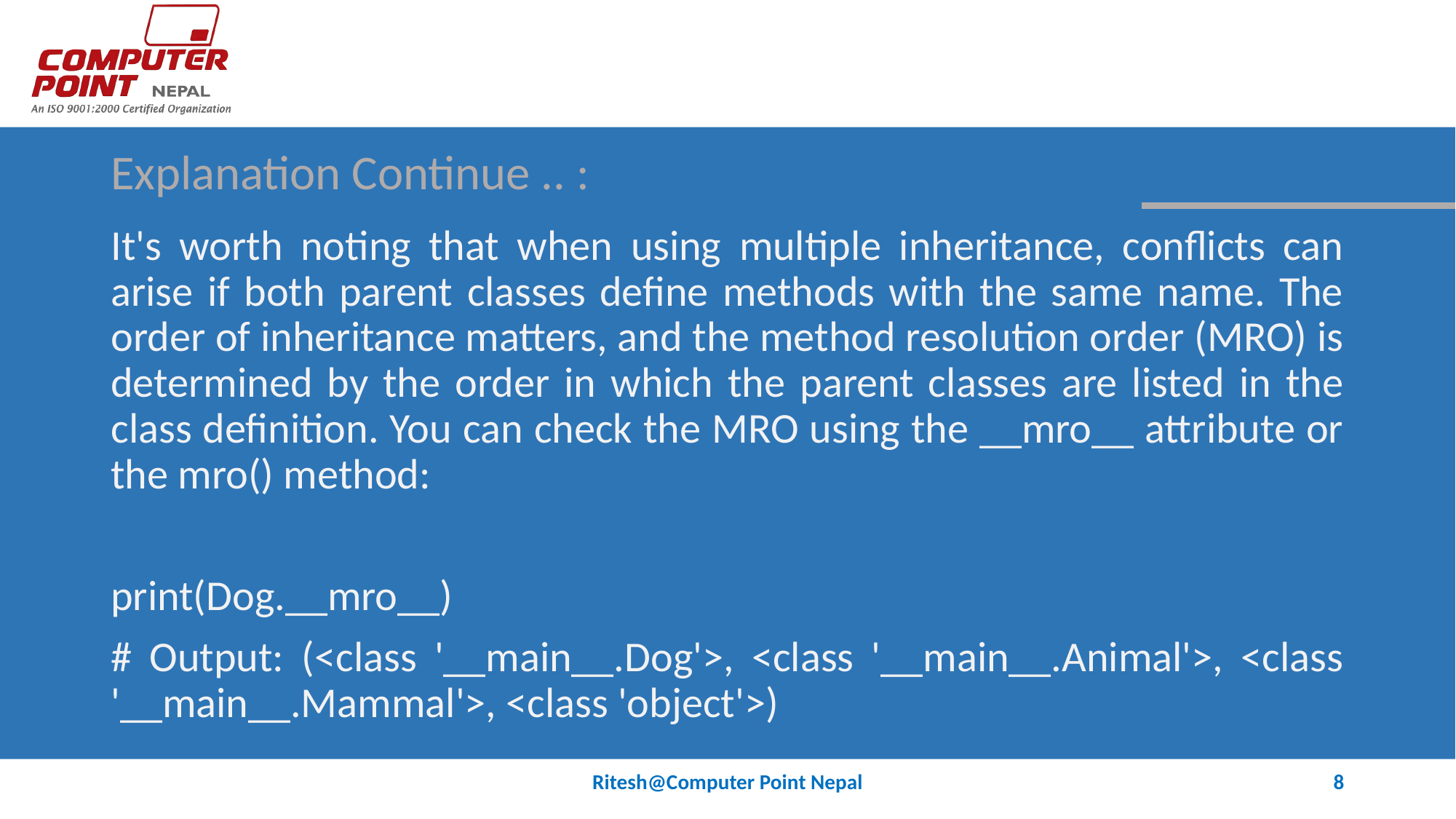

# Explanation Continue .. :
It's worth noting that when using multiple inheritance, conflicts can arise if both parent classes define methods with the same name. The order of inheritance matters, and the method resolution order (MRO) is determined by the order in which the parent classes are listed in the class definition. You can check the MRO using the __mro__ attribute or the mro() method:

print(Dog.__mro__)
# Output: (<class '__main__.Dog'>, <class '__main__.Animal'>, <class '__main__.Mammal'>, <class 'object'>)

Ritesh@Computer Point Nepal

8